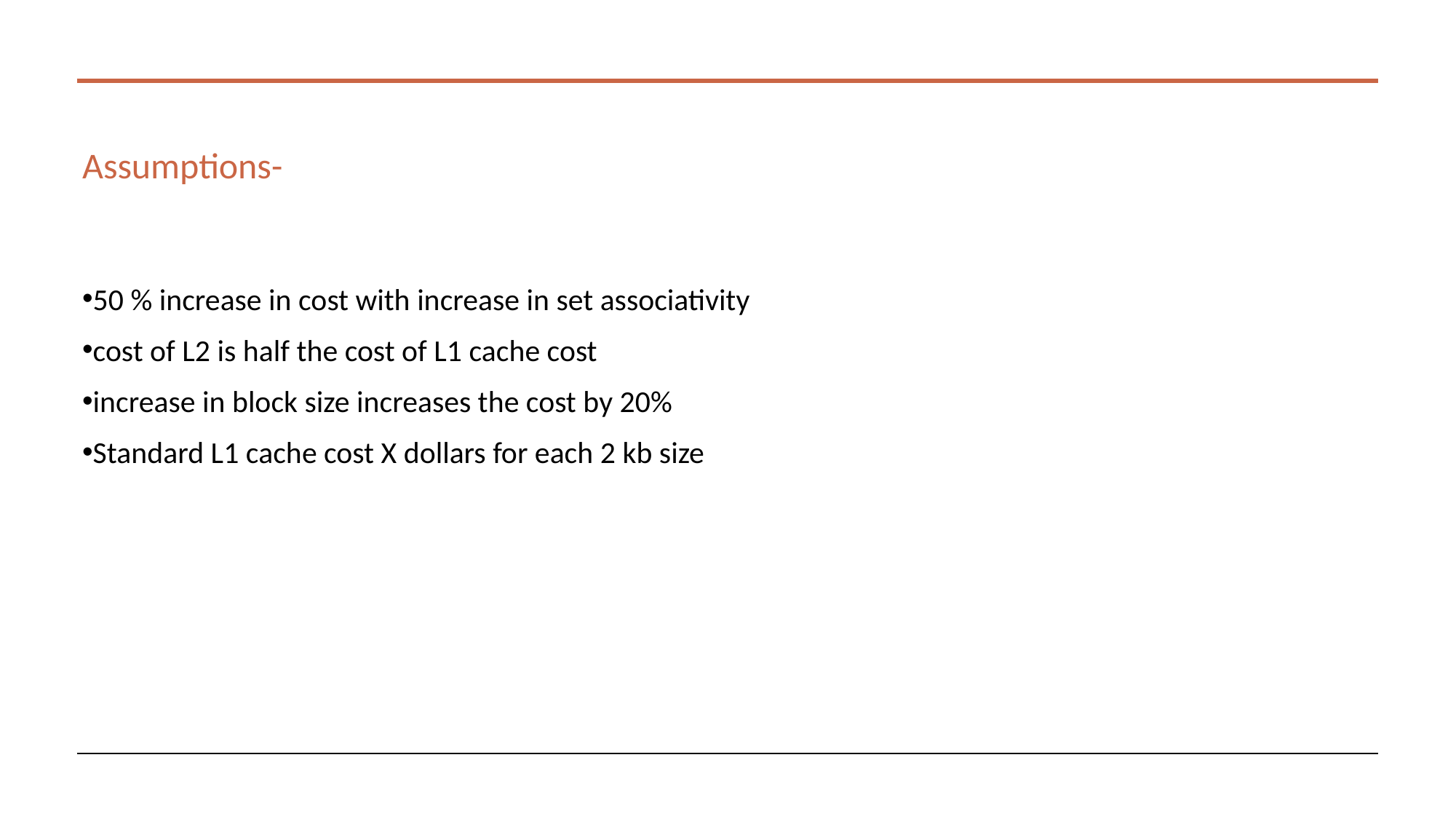

# Assumptions-
50 % increase in cost with increase in set associativity
cost of L2 is half the cost of L1 cache cost
increase in block size increases the cost by 20%
Standard L1 cache cost X dollars for each 2 kb size